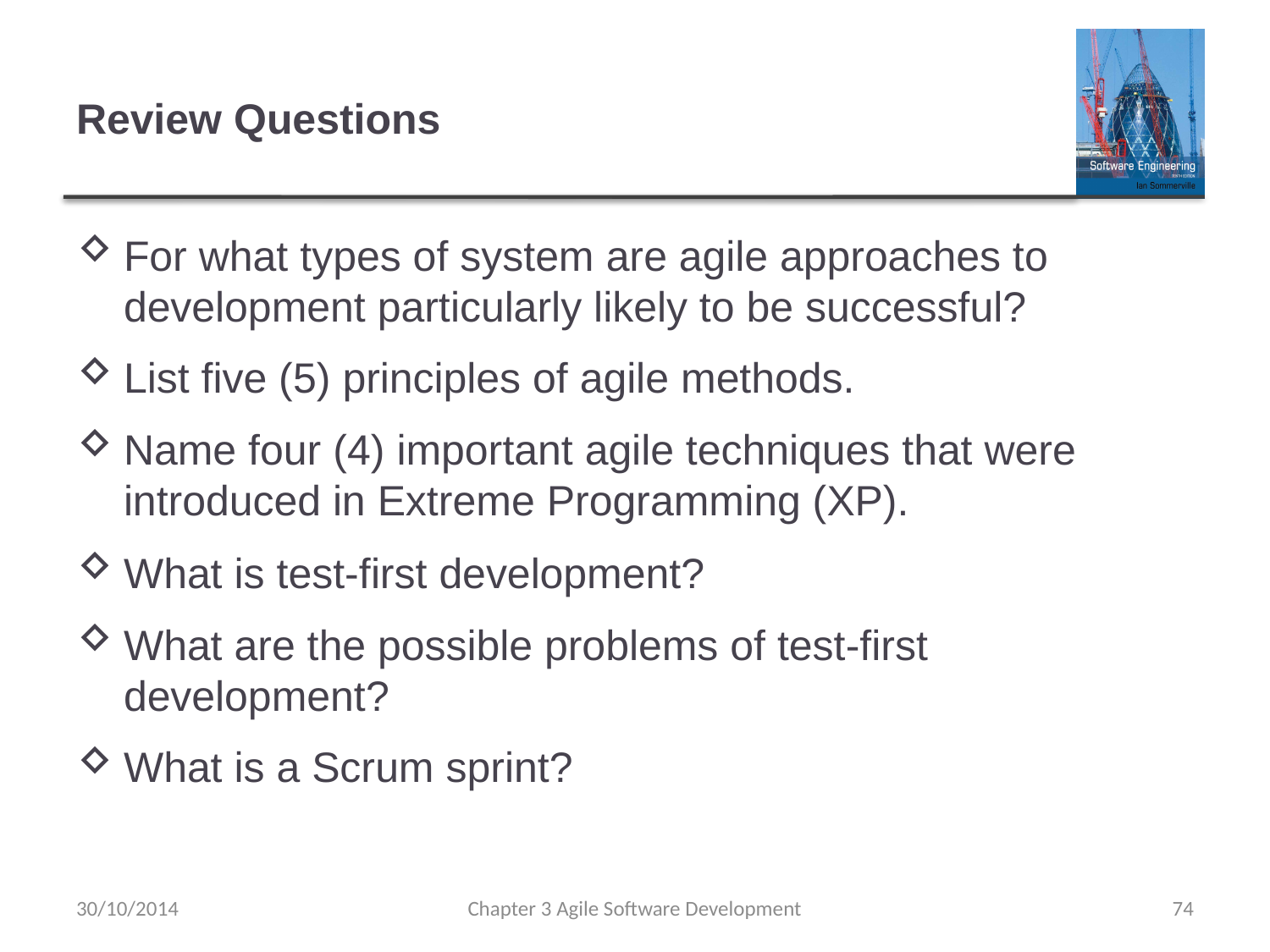

# Review Questions
For what types of system are agile approaches to development particularly likely to be successful?
List five (5) principles of agile methods.
Name four (4) important agile techniques that were introduced in Extreme Programming (XP).
What is test-first development?
What are the possible problems of test-first development?
What is a Scrum sprint?

30/10/2014
Chapter 3 Agile Software Development
74